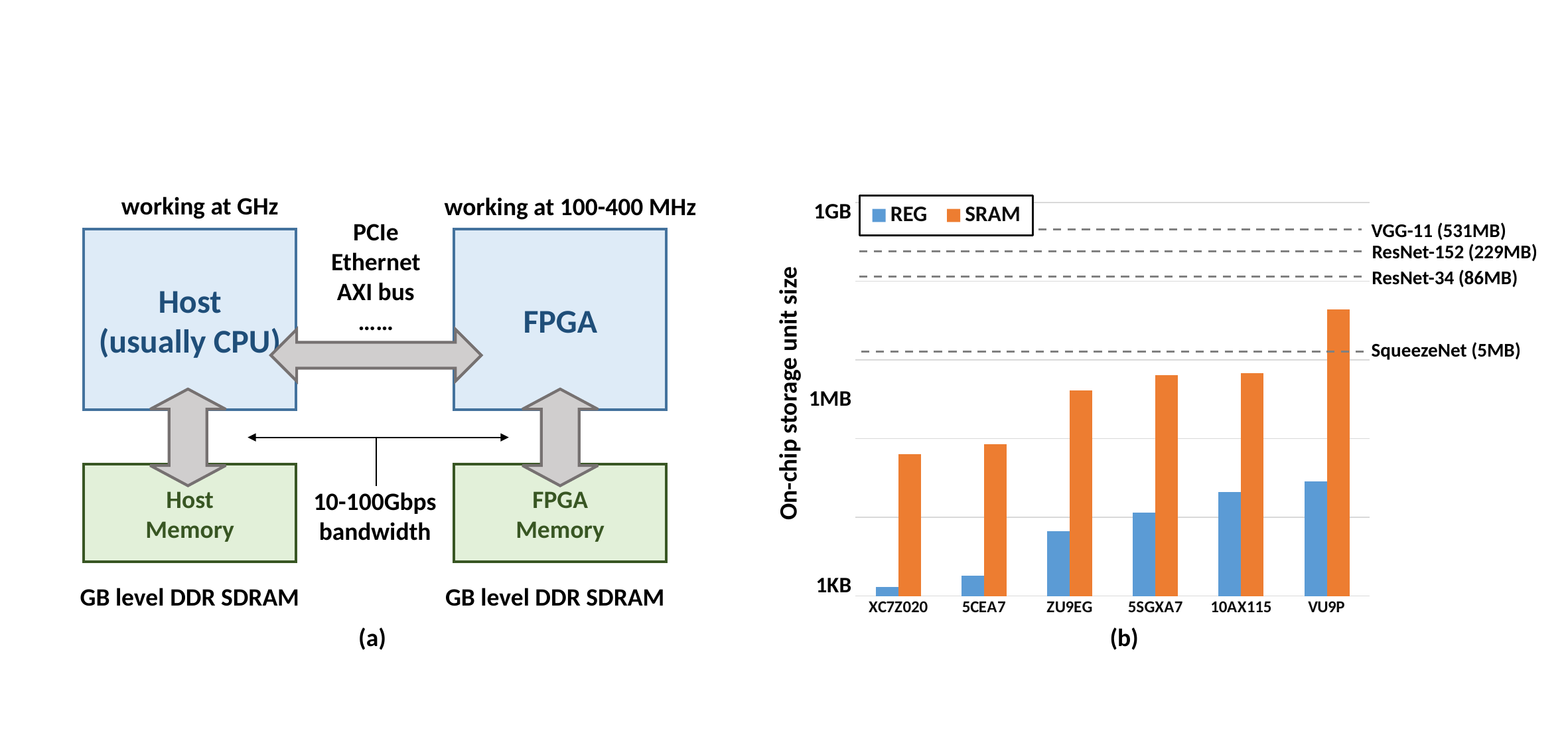

working at GHz
working at 100-400 MHz
1GB

### Chart

| Category | REG | SRAM |
|---|---|---|
| XC7Z020 | 12.98828125 | 630.0 |
| 5CEA7 | 18.24951171875 | 857.5 |
| ZU9EG | 66.9140625 | 4104.0 |
| 5SGXA7 | 114.609375 | 6400.0 |
| 10AX115 | 208.59375 | 6784.0 |
| VU9P | 288.6328125 | 44280.0 |
PCIe
Ethernet
AXI bus
……
VGG-11 (531MB)
Host
(usually CPU)
FPGA
ResNet-152 (229MB)
ResNet-34 (86MB)

SqueezeNet (5MB)
On-chip storage unit size
1MB

FPGA
Memory
Host
Memory
10-100Gbps
bandwidth
1KB
GB level DDR SDRAM
GB level DDR SDRAM
(b)
(a)